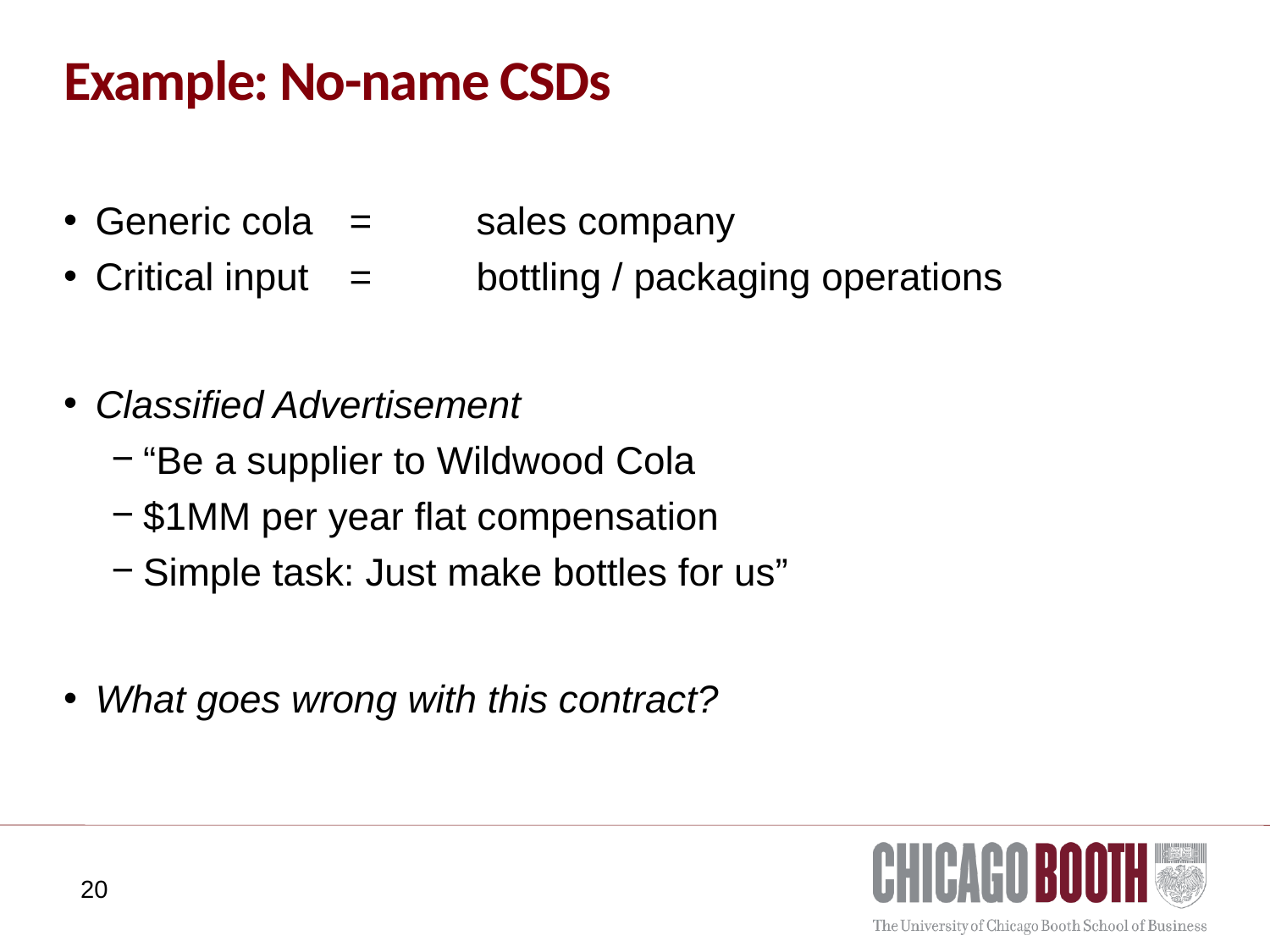

# Example: No-name CSDs

Generic cola 	=	sales company
Critical input 	=	bottling / packaging operations

Classified Advertisement
“Be a supplier to Wildwood Cola
$1MM per year flat compensation
Simple task: Just make bottles for us”

What goes wrong with this contract?